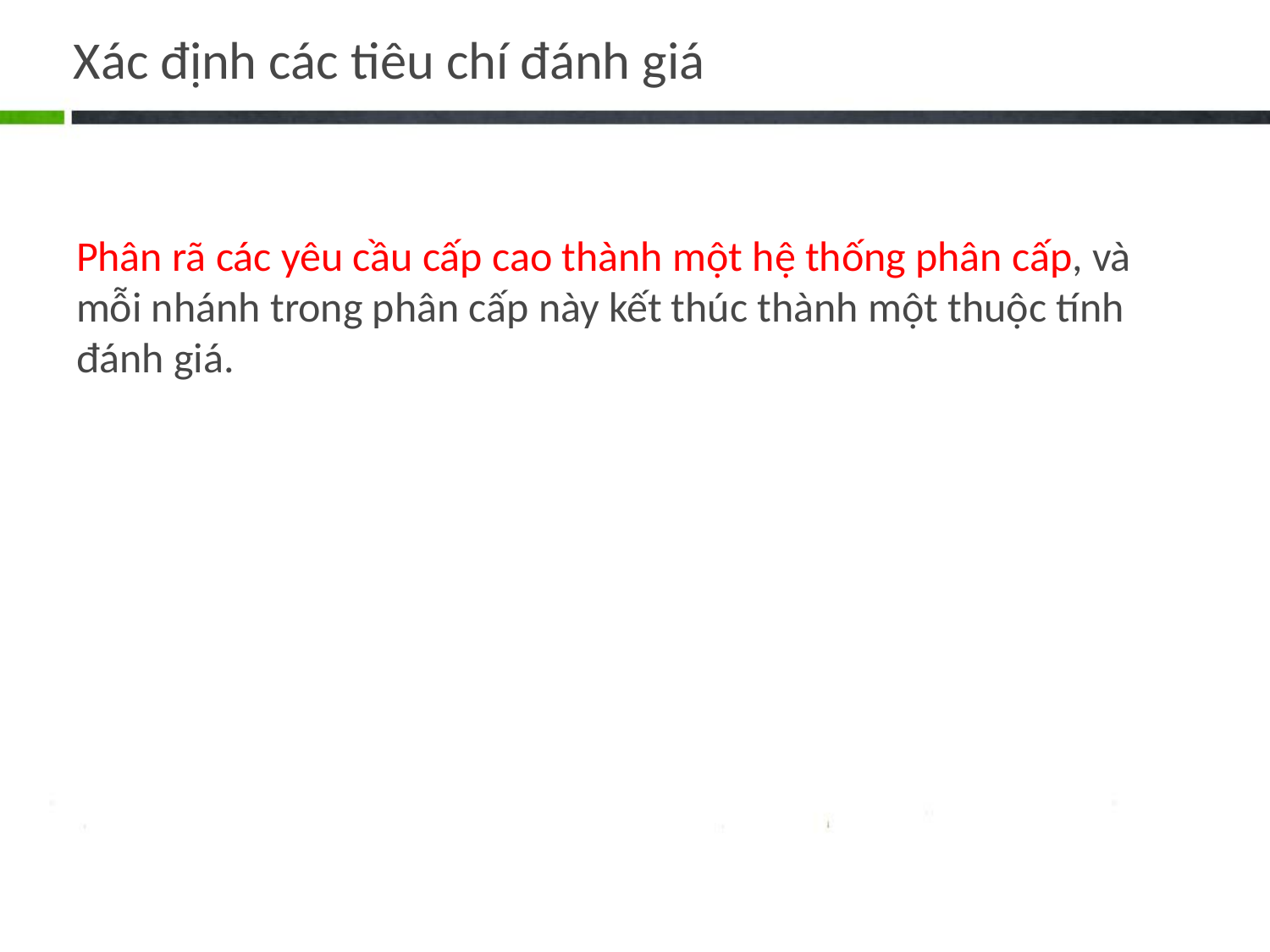

# Xác định các tiêu chí đánh giá
Phân rã các yêu cầu cấp cao thành một hệ thống phân cấp, và mỗi nhánh trong phân cấp này kết thúc thành một thuộc tính đánh giá.